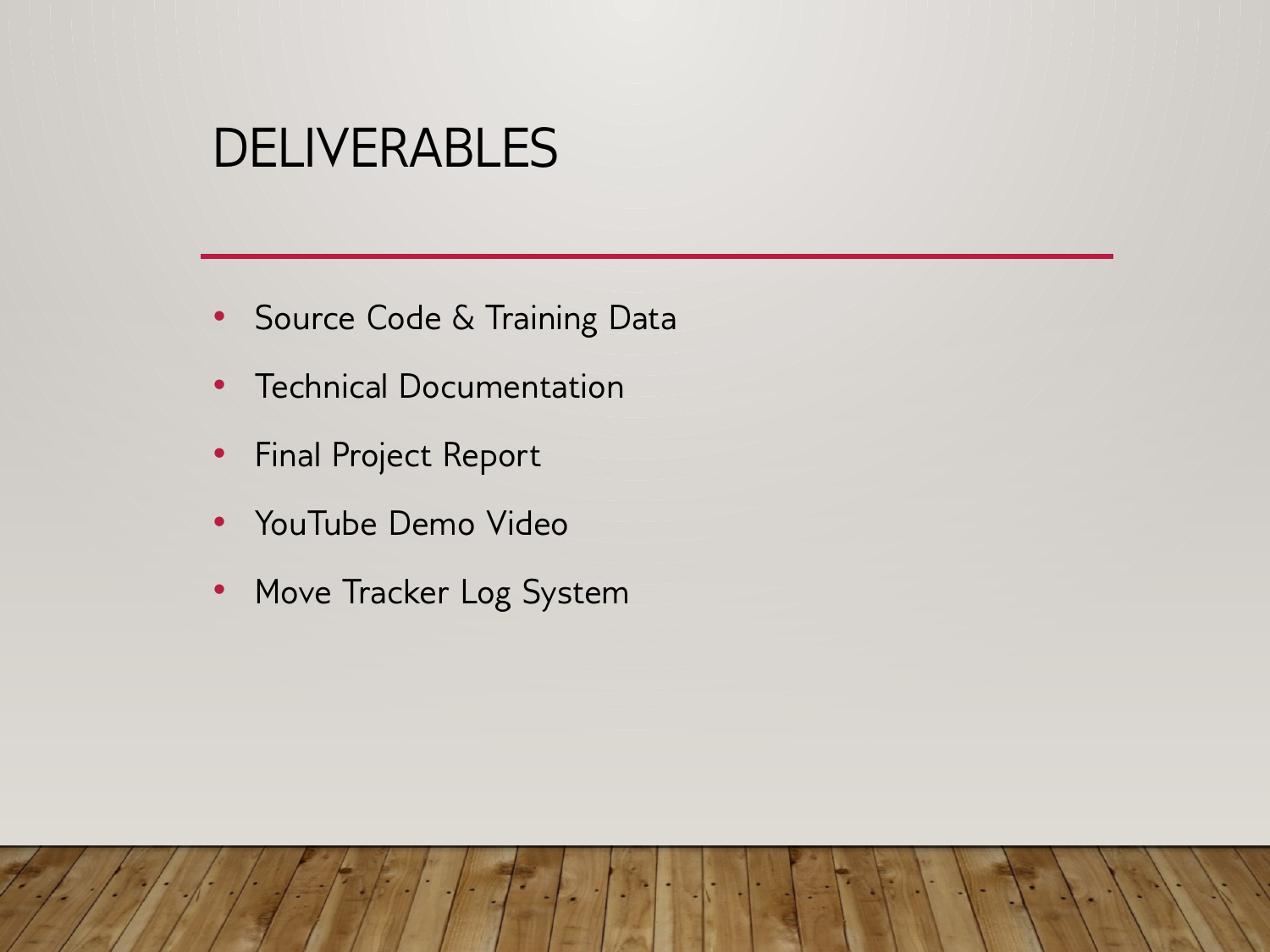

# Deliverables
 Source Code & Training Data
 Technical Documentation
 Final Project Report
 YouTube Demo Video
 Move Tracker Log System